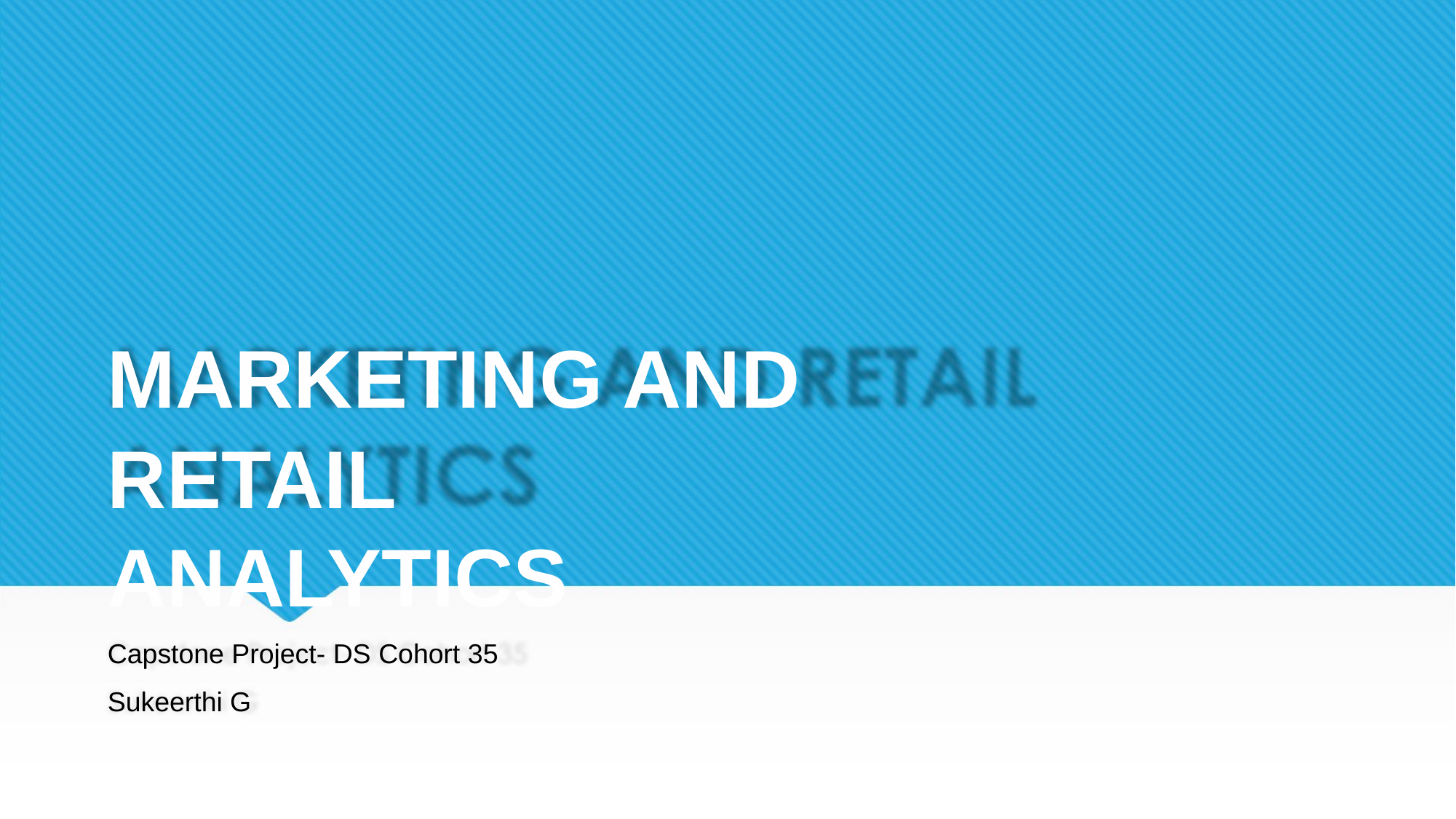

MARKETING AND RETAIL
ANALYTICS
Capstone Project- DS Cohort 35
Sukeerthi G